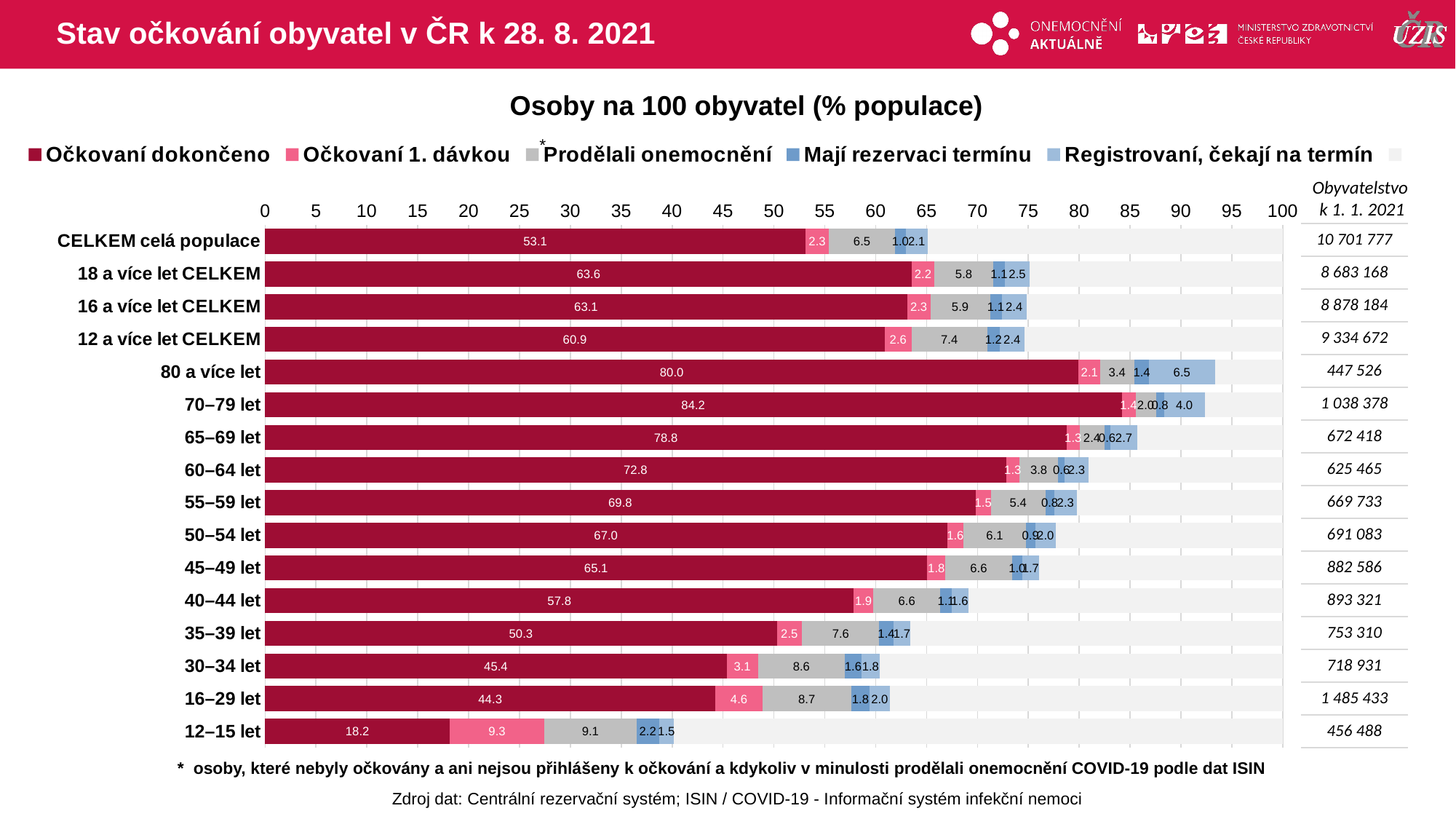

# Stav očkování obyvatel v ČR k 28. 8. 2021
Osoby na 100 obyvatel (% populace)

### Chart

| Category | Očkovaní dokončeno | Očkovaní 1. dávkou | Prodělali onemocnění | Mají rezervaci termínu | Registrovaní, čekají na termín |   |
|---|---|---|---|---|---|---|
| CELKEM celá populace | 53.11431 | 2.298871 | 6.49808 | 1.0474335 | 2.1355706 | 34.9057357 |
| 18 a více let CELKEM | 63.56908 | 2.181427 | 5.817105 | 1.134298 | 2.4517549 | 24.8463349 |
| 16 a více let CELKEM | 63.09033 | 2.29405 | 5.851298 | 1.1483767 | 2.4398345 | 25.1761058 |
| 12 a více let CELKEM | 60.89314 | 2.635551 | 7.449753 | 1.2008349 | 2.4483346 | 25.3723859 |
| 80 a více let | 79.95066 | 2.113173 | 3.3569 | 1.4495247 | 6.4695682 | 6.6601717 |
| 70–79 let | 84.17667 | 1.354227 | 2.026911 | 0.7712028 | 4.0152045 | 7.65578624 |
| 65–69 let | 78.77897 | 1.252495 | 2.448031 | 0.5599196 | 2.6947524 | 14.2658287 |
| 60–64 let | 72.81622 | 1.31678 | 3.802611 | 0.6400038 | 2.3237112 | 19.1006691 |
| 55–59 let | 69.80991 | 1.524488 | 5.355716 | 0.8352582 | 2.2601544 | 20.2144735 |
| 50–54 let | 67.01843 | 1.630629 | 6.09811 | 0.9314366 | 2.0278317 | 22.2935595 |
| 45–49 let | 65.07819 | 1.764134 | 6.57341 | 0.9889121 | 1.6567224 | 23.9386303 |
| 40–44 let | 57.84718 | 1.917004 | 6.600987 | 1.1001644 | 1.6350226 | 30.899643 |
| 35–39 let | 50.28687 | 2.479457 | 7.591563 | 1.3885386 | 1.6925303 | 36.5610439 |
| 30–34 let | 45.37529 | 3.052588 | 8.567303 | 1.5893041 | 1.8309128 | 39.5846055 |
| 16–29 let | 44.25524 | 4.624577 | 8.711063 | 1.832395 | 1.9537064 | 38.6230143 |
| 12–15 let | 18.16017 | 9.277352 | 9.081071 | 2.1875712 | 1.4841573 | 59.8096774 |
*
Obyvatelstvo
k 1. 1. 2021
| 10 701 777 |
| --- |
| 8 683 168 |
| 8 878 184 |
| 9 334 672 |
| 447 526 |
| 1 038 378 |
| 672 418 |
| 625 465 |
| 669 733 |
| 691 083 |
| 882 586 |
| 893 321 |
| 753 310 |
| 718 931 |
| 1 485 433 |
| 456 488 |
*  osoby, které nebyly očkovány a ani nejsou přihlášeny k očkování a kdykoliv v minulosti prodělali onemocnění COVID-19 podle dat ISIN
Zdroj dat: Centrální rezervační systém; ISIN / COVID-19 - Informační systém infekční nemoci